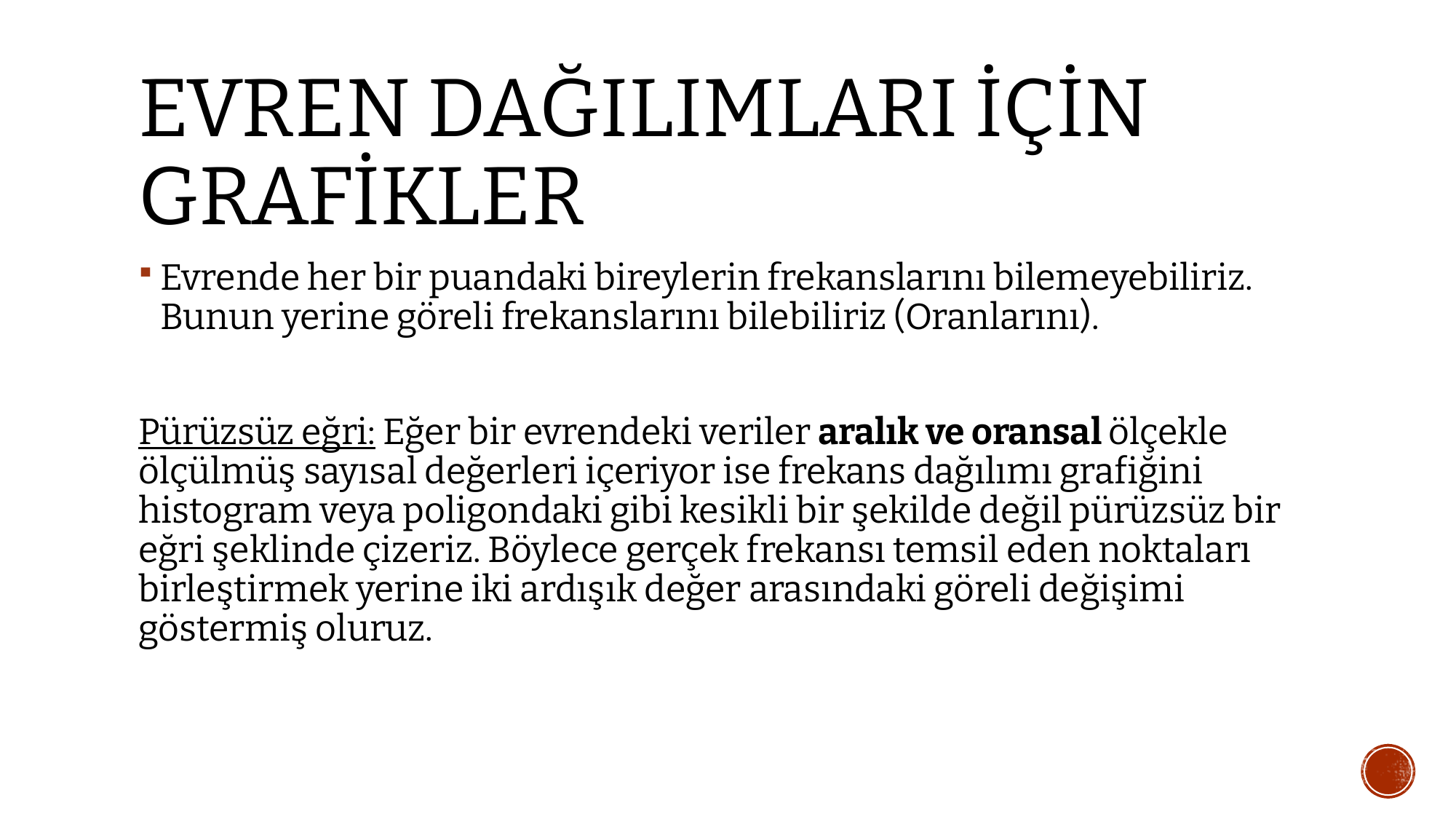

# EVREN DAĞILIMLARI İÇİN GRAFİKLER
Evrende her bir puandaki bireylerin frekanslarını bilemeyebiliriz.  Bunun yerine göreli frekanslarını bilebiliriz (Oranlarını).

Pürüzsüz eğri: Eğer bir evrendeki veriler aralık ve oransal ölçekle ölçülmüş sayısal değerleri içeriyor ise frekans dağılımı grafiğini histogram veya poligondaki gibi kesikli bir şekilde değil pürüzsüz bir eğri şeklinde çizeriz. Böylece gerçek frekansı temsil eden noktaları birleştirmek yerine iki ardışık değer arasındaki göreli değişimi göstermiş oluruz.